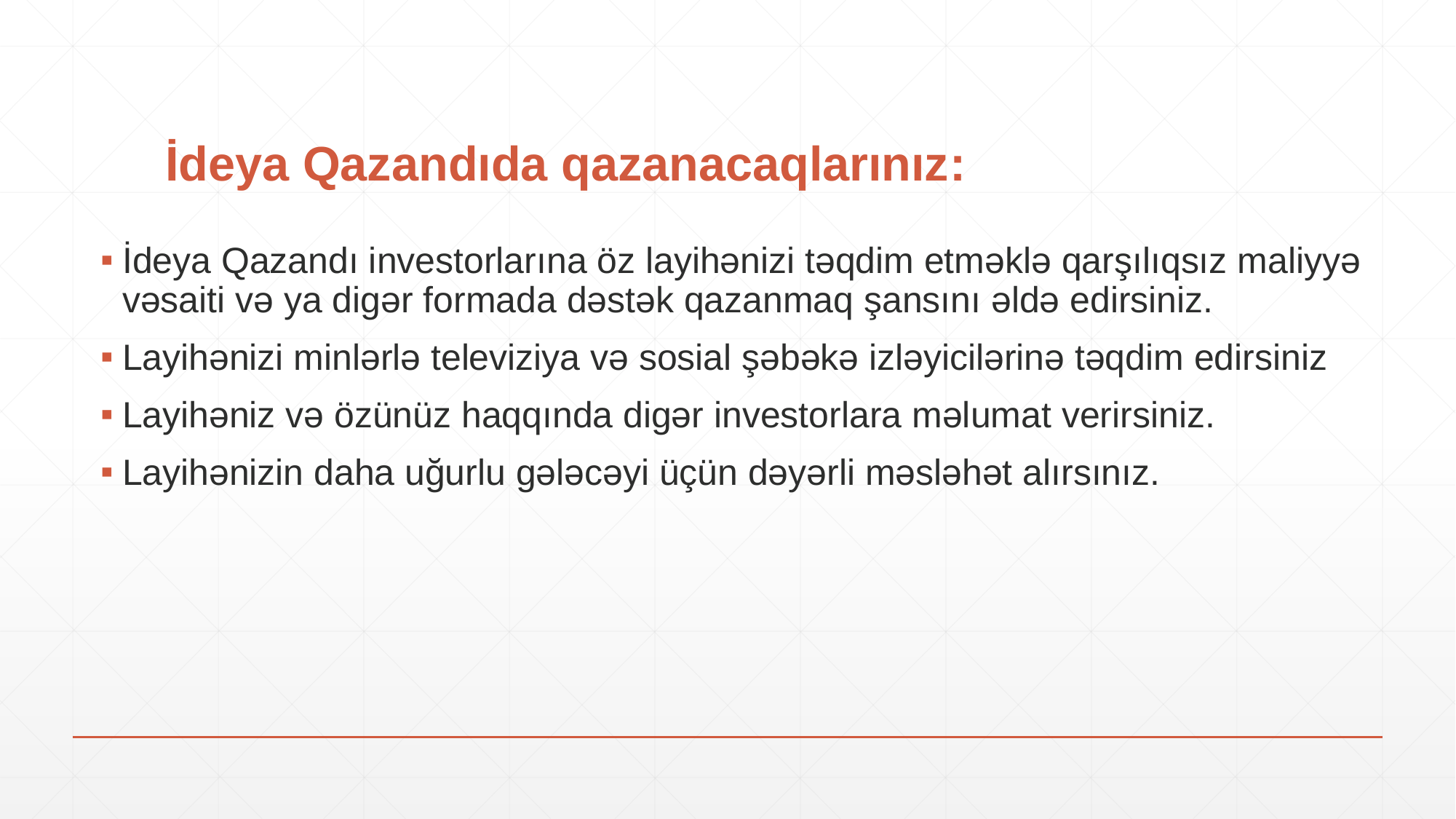

# İdeya Qazandıda qazanacaqlarınız:
İdeya Qazandı investorlarına öz layihənizi təqdim etməklə qarşılıqsız maliyyə vəsaiti və ya digər formada dəstək qazanmaq şansını əldə edirsiniz.
Layihənizi minlərlə televiziya və sosial şəbəkə izləyicilərinə təqdim edirsiniz
Layihəniz və özünüz haqqında digər investorlara məlumat verirsiniz.
Layihənizin daha uğurlu gələcəyi üçün dəyərli məsləhət alırsınız.